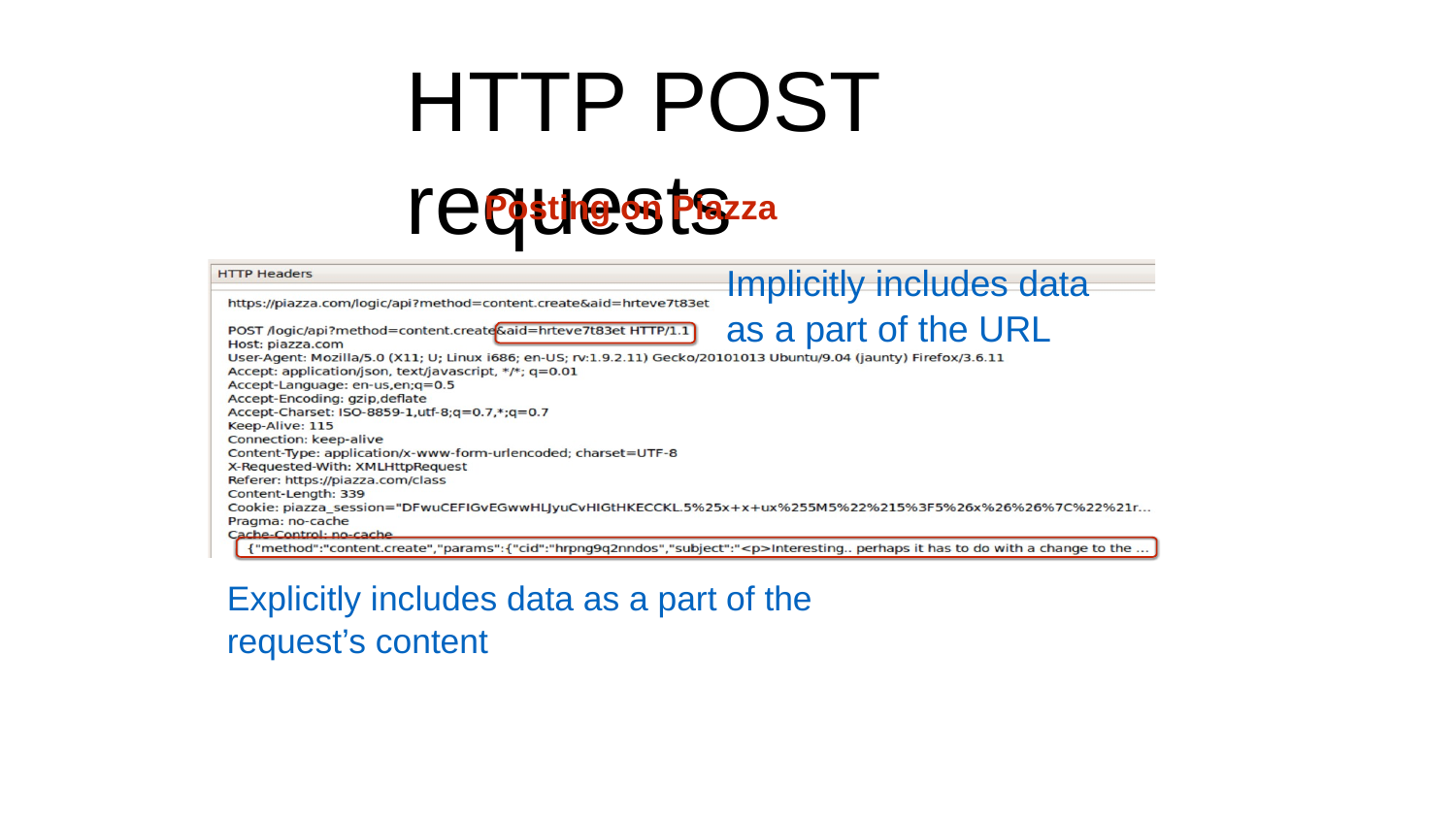

HTTP POST requests

Posting on Piazza

Implicitly includes data as a part of the URL

Explicitly includes data as a part of the request’s content